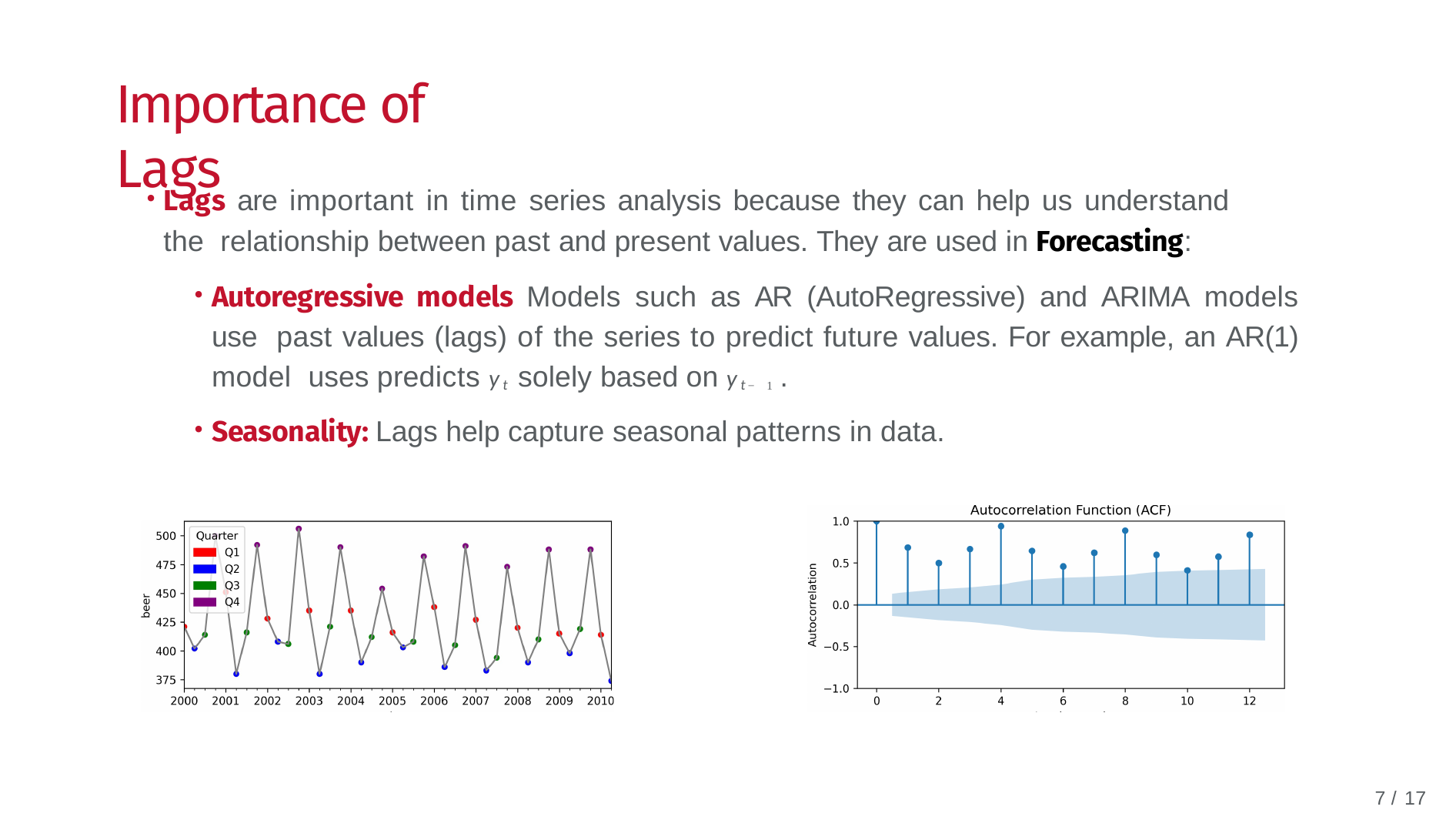

# Importance of Lags
Lags are important in time series analysis because they can help us understand the  relationship between past and present values. They are used in Forecasting:
Autoregressive models Models such as AR (AutoRegressive) and ARIMA models use  past values (lags) of the series to predict future values. For example, an AR(1) model  uses predicts yt  solely based on yt−1.
Seasonality: Lags help capture seasonal patterns in data.

7 / 17